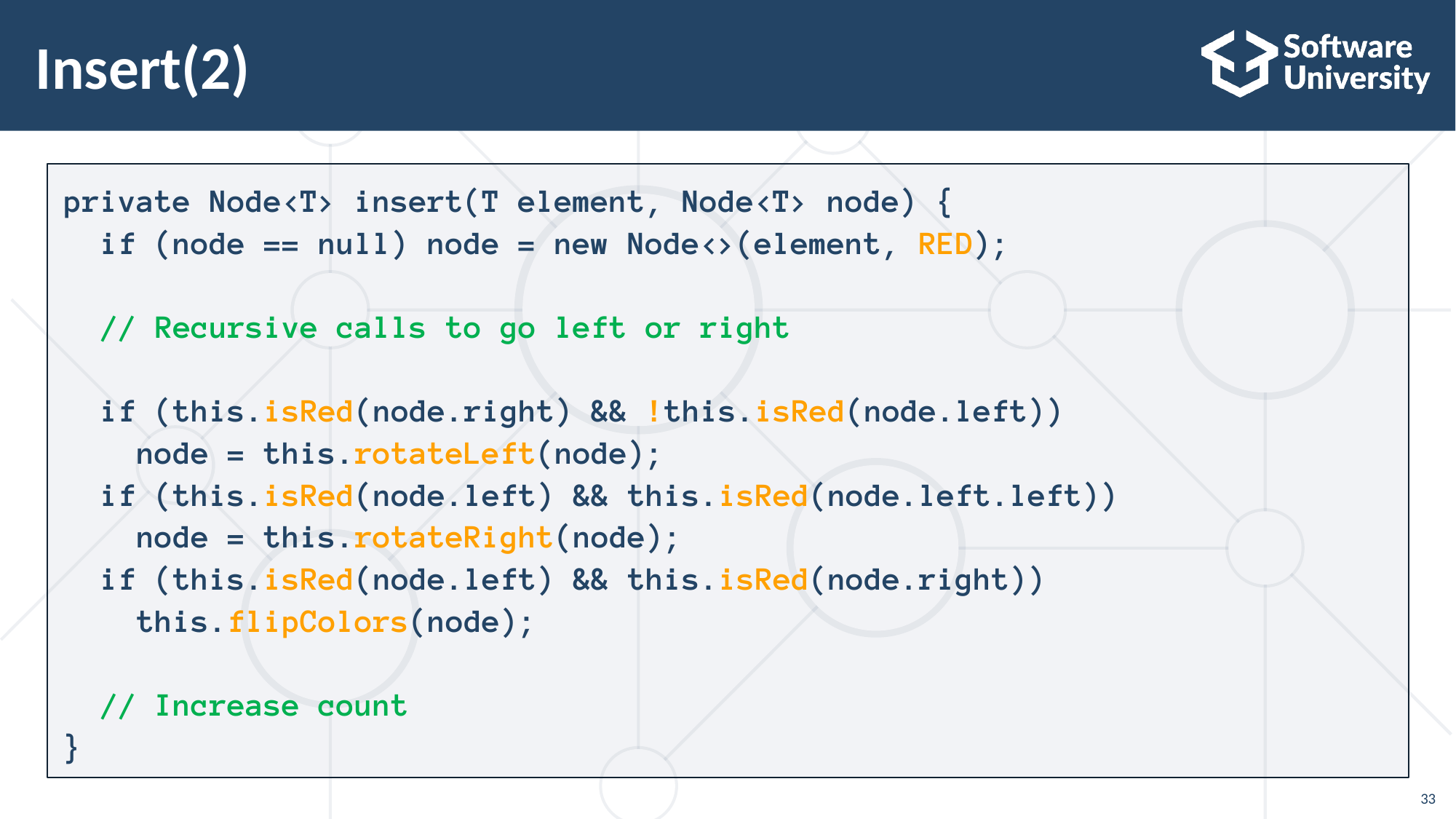

33
# Insert(2)

private Node<T> insert(T element, Node<T> node) {
  if (node == null) node = new Node<>(element, RED);

  // Recursive calls to go left or right

  if (this.isRed(node.right) && !this.isRed(node.left))
    node = this.rotateLeft(node);
  if (this.isRed(node.left) && this.isRed(node.left.left))
    node = this.rotateRight(node);
  if (this.isRed(node.left) && this.isRed(node.right))
    this.flipColors(node);

  // Increase count
}